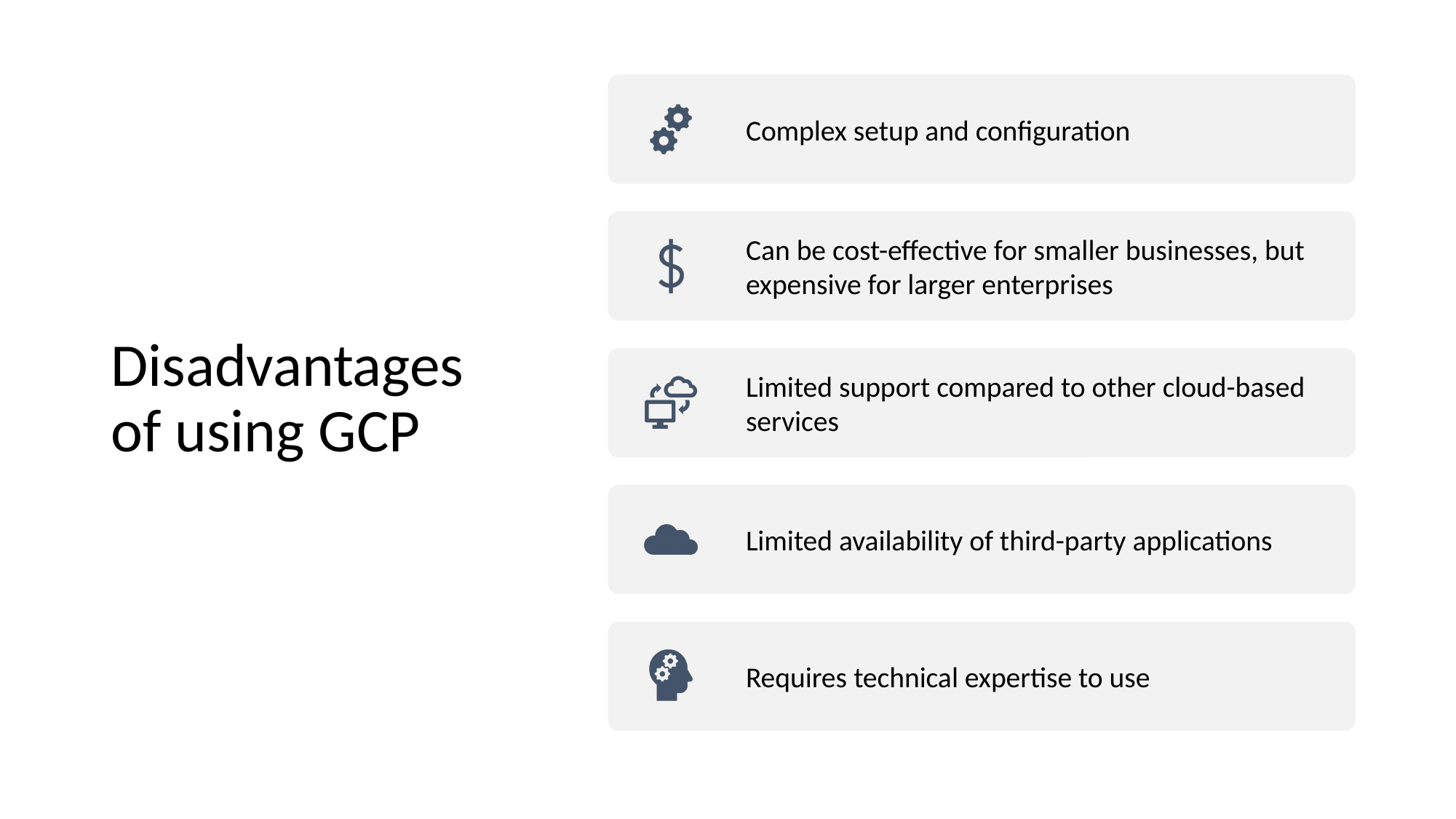

# Disadvantages of using GCP
Complex setup and configuration
Can be cost-effective for smaller businesses, but expensive for larger enterprises
Limited support compared to other cloud-based services
Limited availability of third-party applications
Requires technical expertise to use